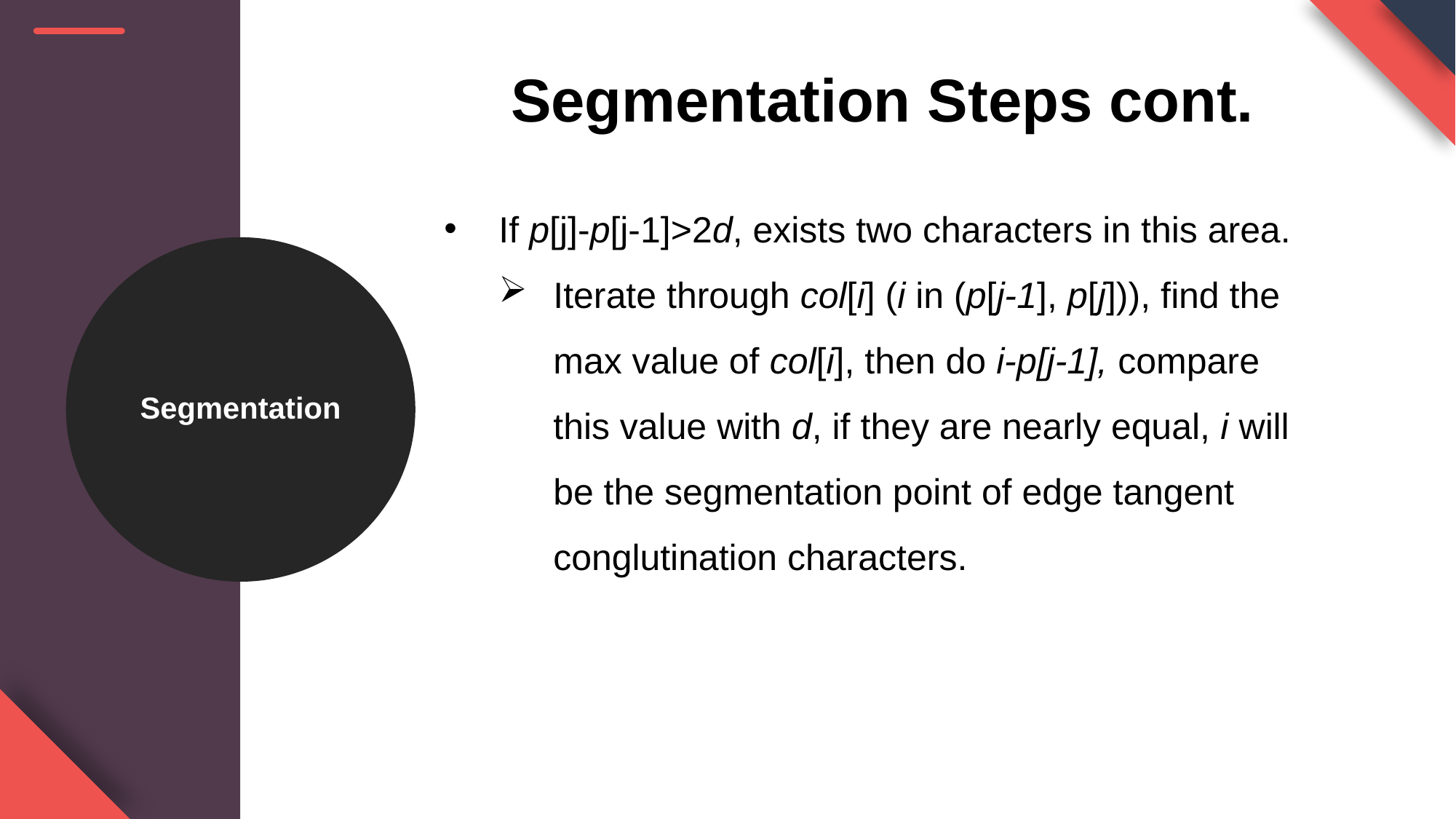

Segmentation Steps cont.

If p[j]-p[j-1]>2d, exists two characters in this area.
Iterate through col[i] (i in (p[j-1], p[j])), find the max value of col[i], then do i-p[j-1], compare this value with d, if they are nearly equal, i will be the segmentation point of edge tangent conglutination characters.
Segmentation